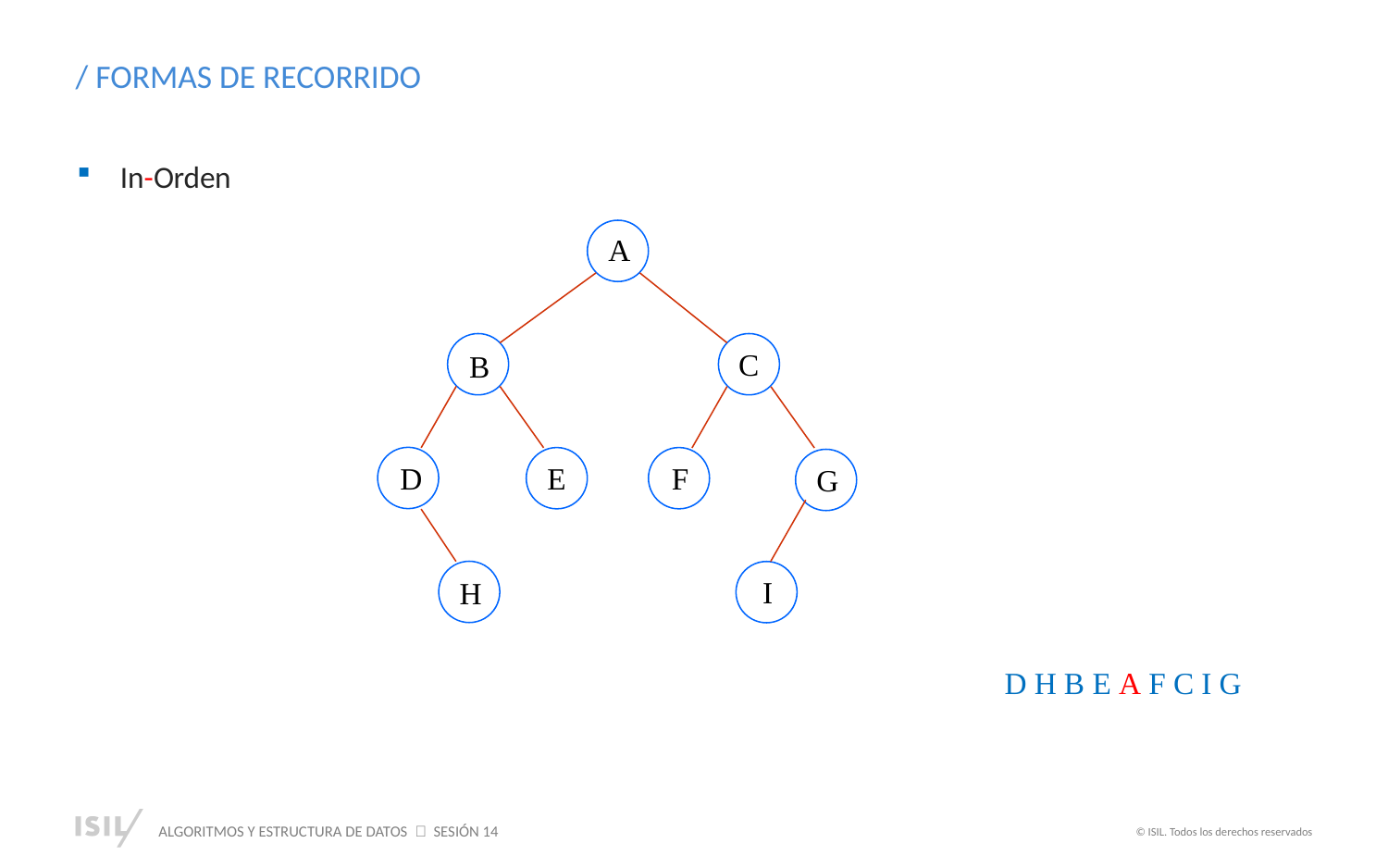

/ FORMAS DE RECORRIDO
In-Orden

A

B

C

D

E

F

G

H

I
D H B E A F C I G